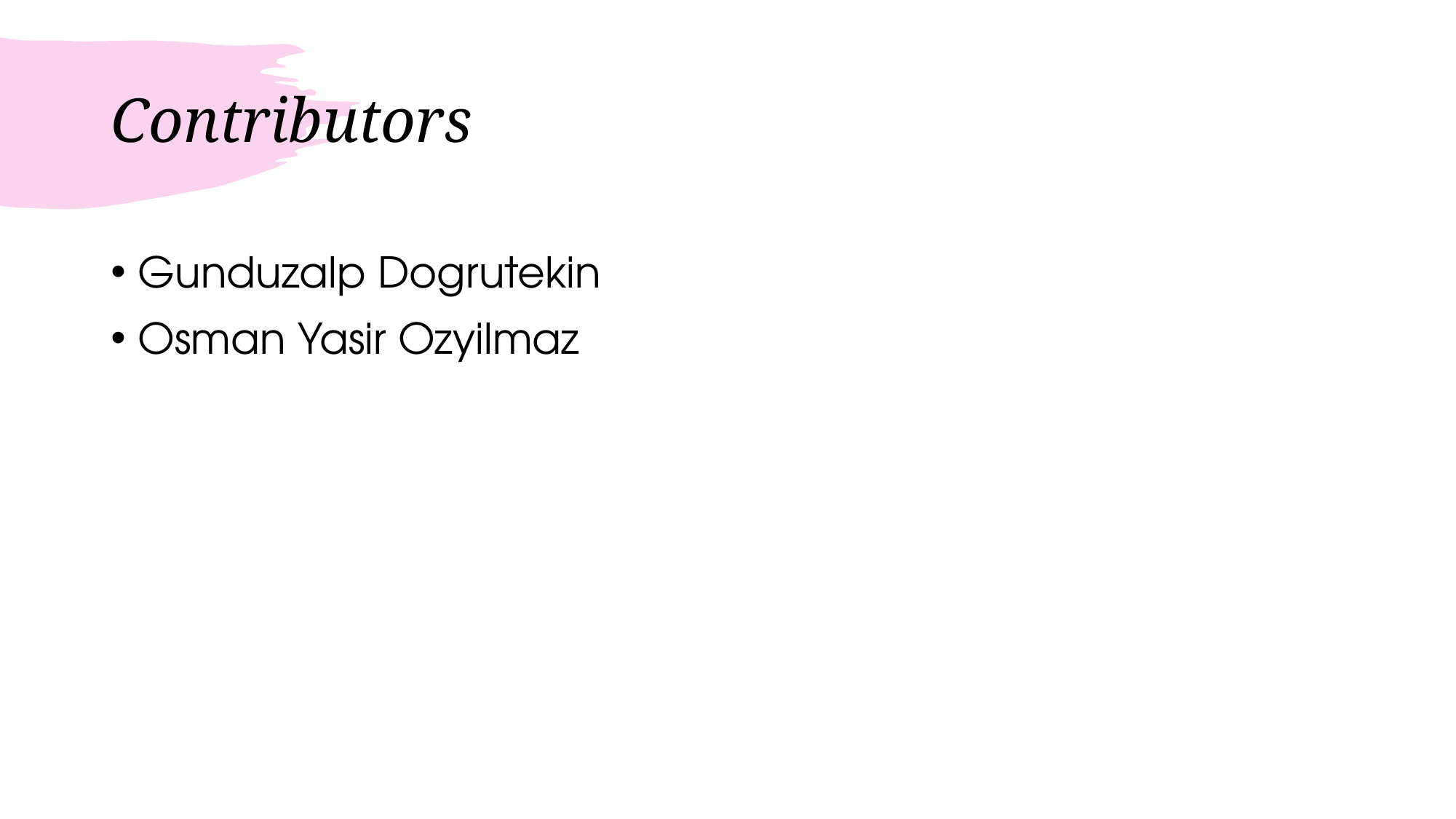

# Contributors
Gunduzalp Dogrutekin
Osman Yasir Ozyilmaz